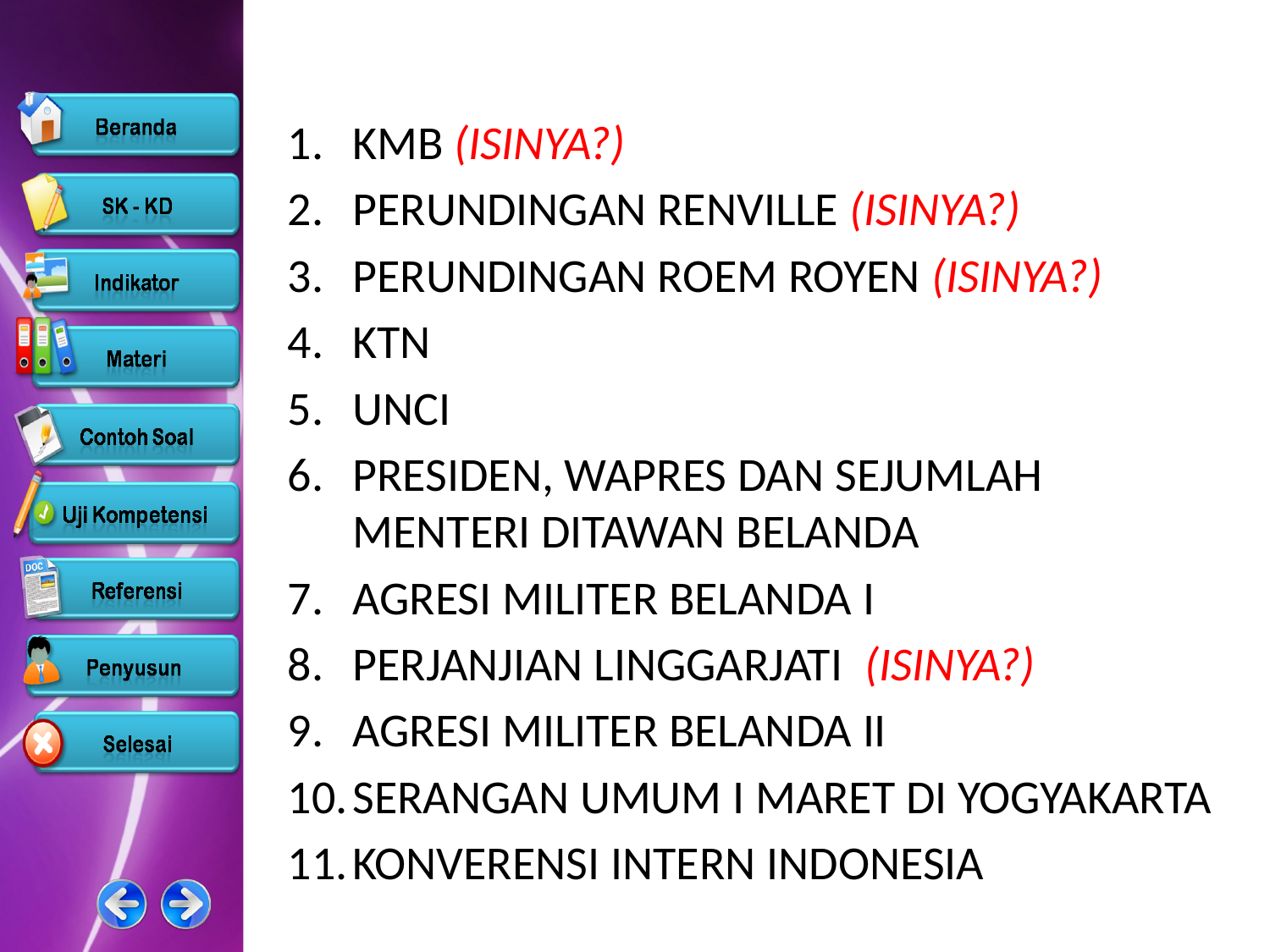

KMB (ISINYA?)
PERUNDINGAN RENVILLE (ISINYA?)
PERUNDINGAN ROEM ROYEN (ISINYA?)
KTN
UNCI
PRESIDEN, WAPRES DAN SEJUMLAH MENTERI DITAWAN BELANDA
AGRESI MILITER BELANDA I
PERJANJIAN LINGGARJATI  (ISINYA?)
AGRESI MILITER BELANDA II
SERANGAN UMUM I MARET DI YOGYAKARTA
KONVERENSI INTERN INDONESIA